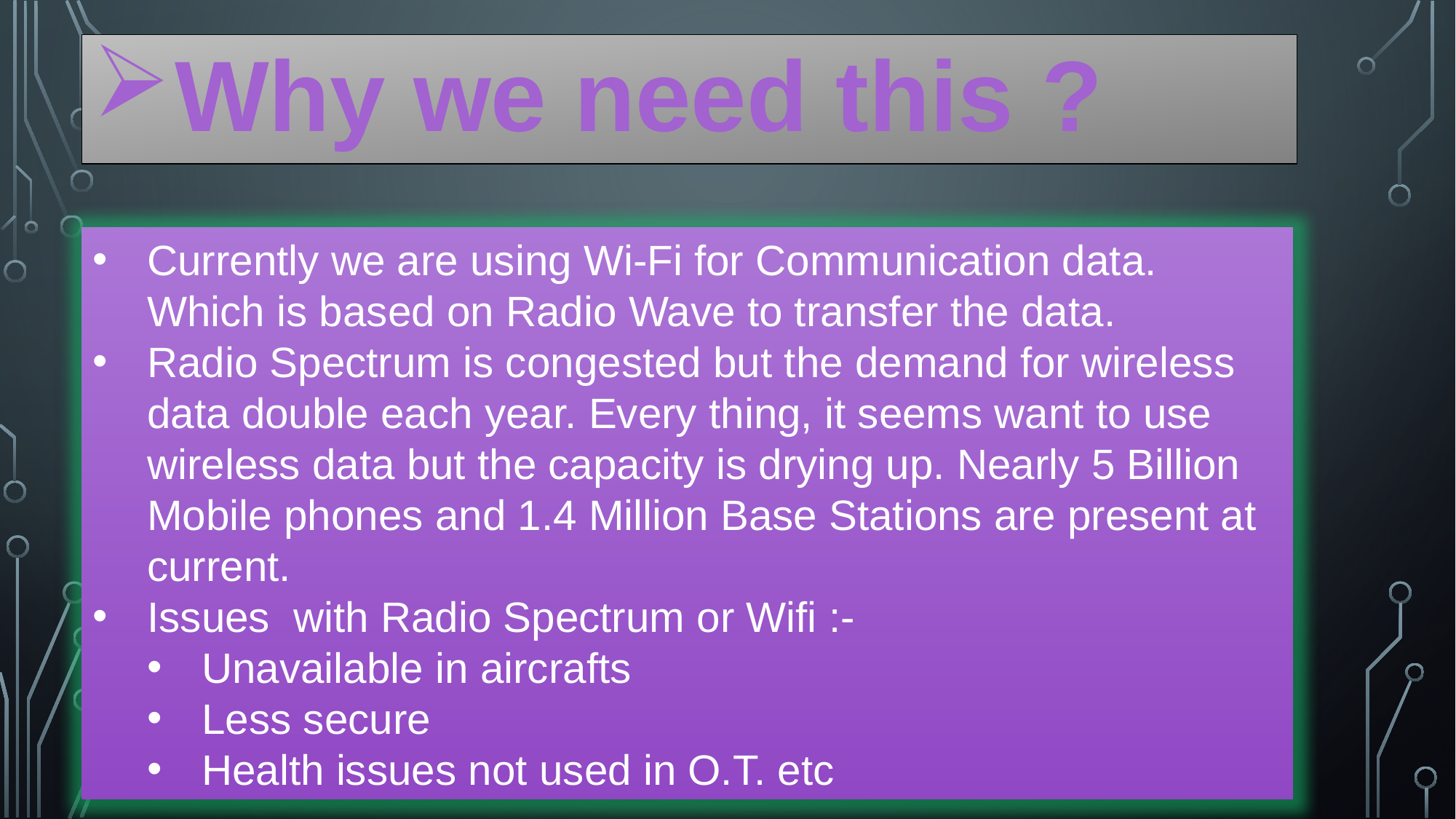

# Why we need this ?
Currently we are using Wi-Fi for Communication data. Which is based on Radio Wave to transfer the data.
Radio Spectrum is congested but the demand for wireless data double each year. Every thing, it seems want to use wireless data but the capacity is drying up. Nearly 5 Billion Mobile phones and 1.4 Million Base Stations are present at current.
Issues  with Radio Spectrum or Wifi :-
Unavailable in aircrafts
Less secure
Health issues not used in O.T. etc